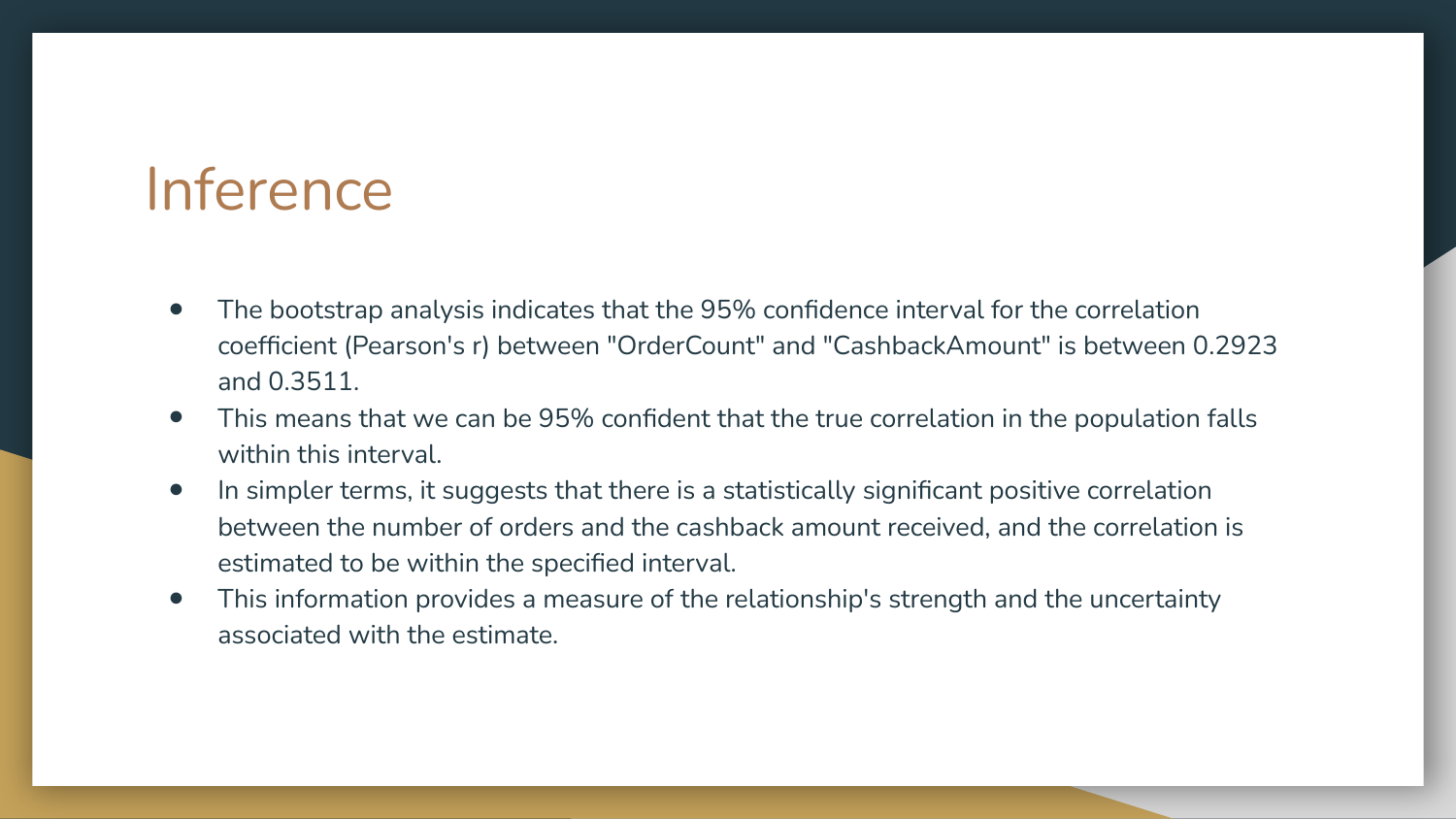

# Inference
The bootstrap analysis indicates that the 95% confidence interval for the correlation coefficient (Pearson's r) between "OrderCount" and "CashbackAmount" is between 0.2923 and 0.3511.
This means that we can be 95% confident that the true correlation in the population falls within this interval.
In simpler terms, it suggests that there is a statistically significant positive correlation between the number of orders and the cashback amount received, and the correlation is estimated to be within the specified interval.
This information provides a measure of the relationship's strength and the uncertainty associated with the estimate.